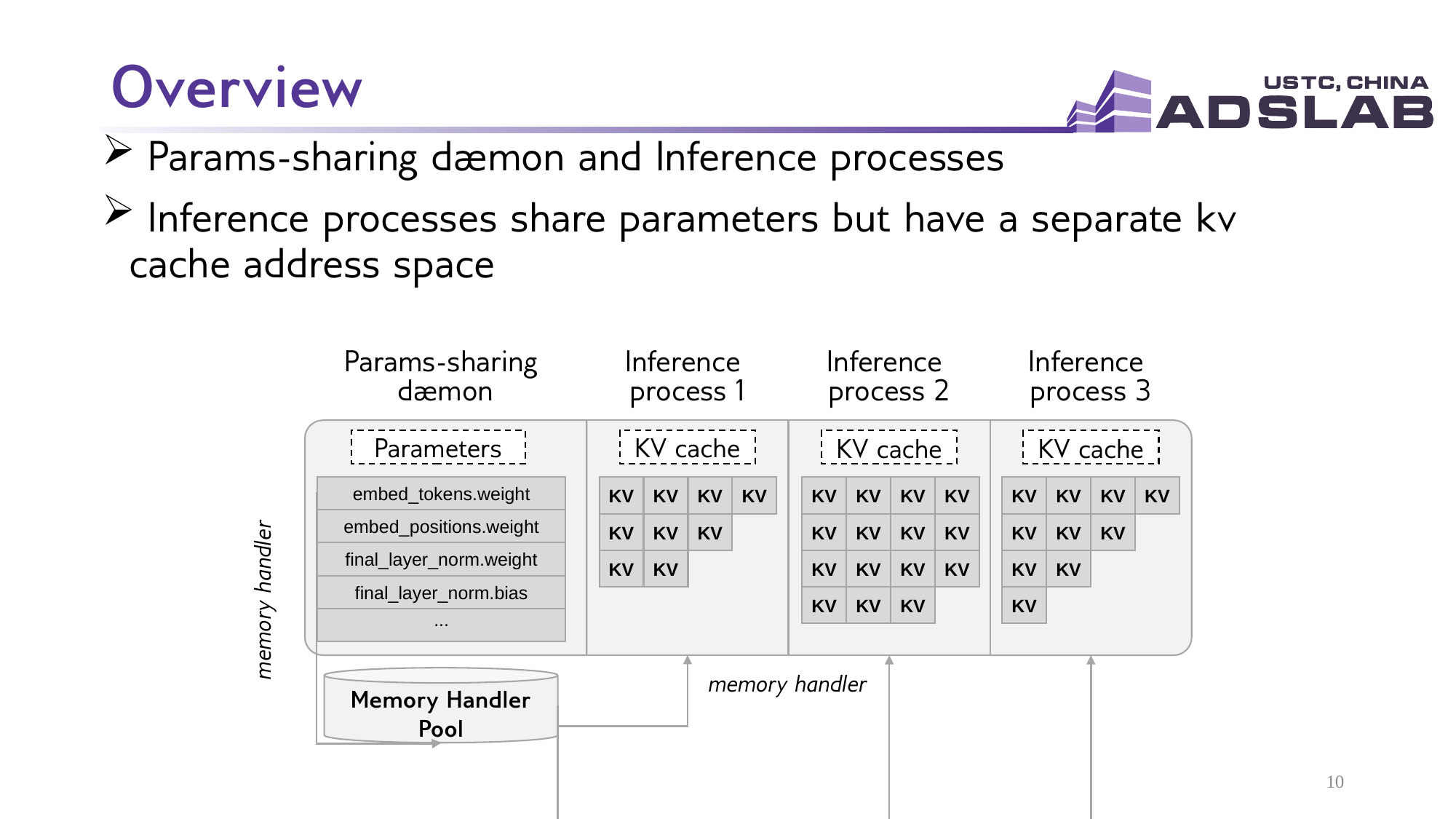

# Overview
 Params-sharing daemon and Inference processes
 Inference processes share parameters but have a separate kv cache address space

Params-sharing
daemon
Inference
process 1
Inference
process 2
Inference
process 3

Parameters
KV cache
KV cache
KV cache
embed_tokens.weight
KV
KV
KV
KV
KV
KV
KV
KV
KV
KV
KV
KV
memory handler
embed_positions.weight
KV
KV
KV
KV
KV
KV
KV
KV
KV
KV
final_layer_norm.weight
KV
KV
KV
KV
KV
KV
KV
KV
final_layer_norm.bias
KV
KV
KV
KV
memory handler
...
Memory Handler Pool